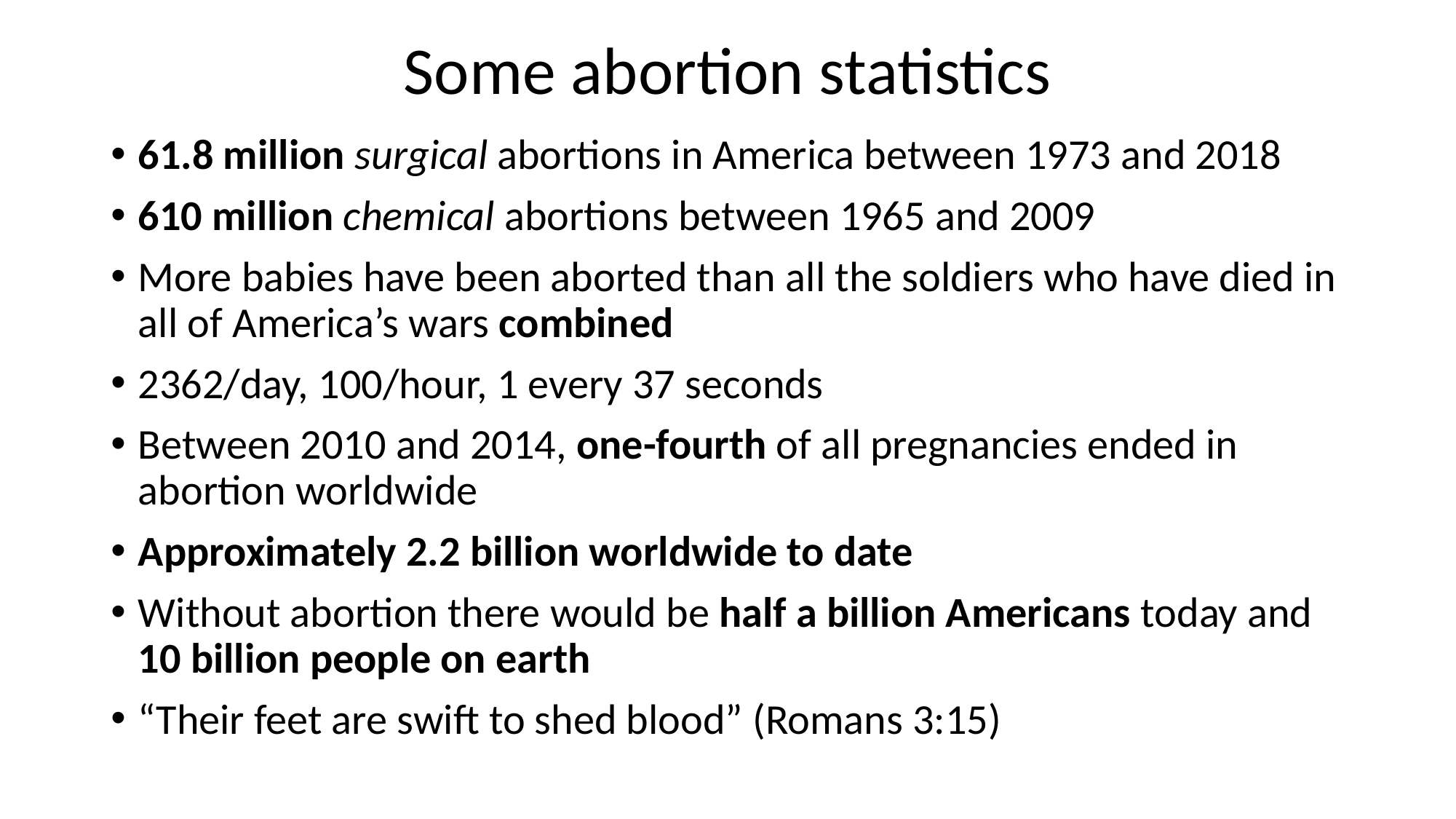

# Some abortion statistics
61.8 million surgical abortions in America between 1973 and 2018
610 million chemical abortions between 1965 and 2009
More babies have been aborted than all the soldiers who have died in all of America’s wars combined
2362/day, 100/hour, 1 every 37 seconds
Between 2010 and 2014, one-fourth of all pregnancies ended in abortion worldwide
Approximately 2.2 billion worldwide to date
Without abortion there would be half a billion Americans today and 10 billion people on earth
“Their feet are swift to shed blood” (Romans 3:15)